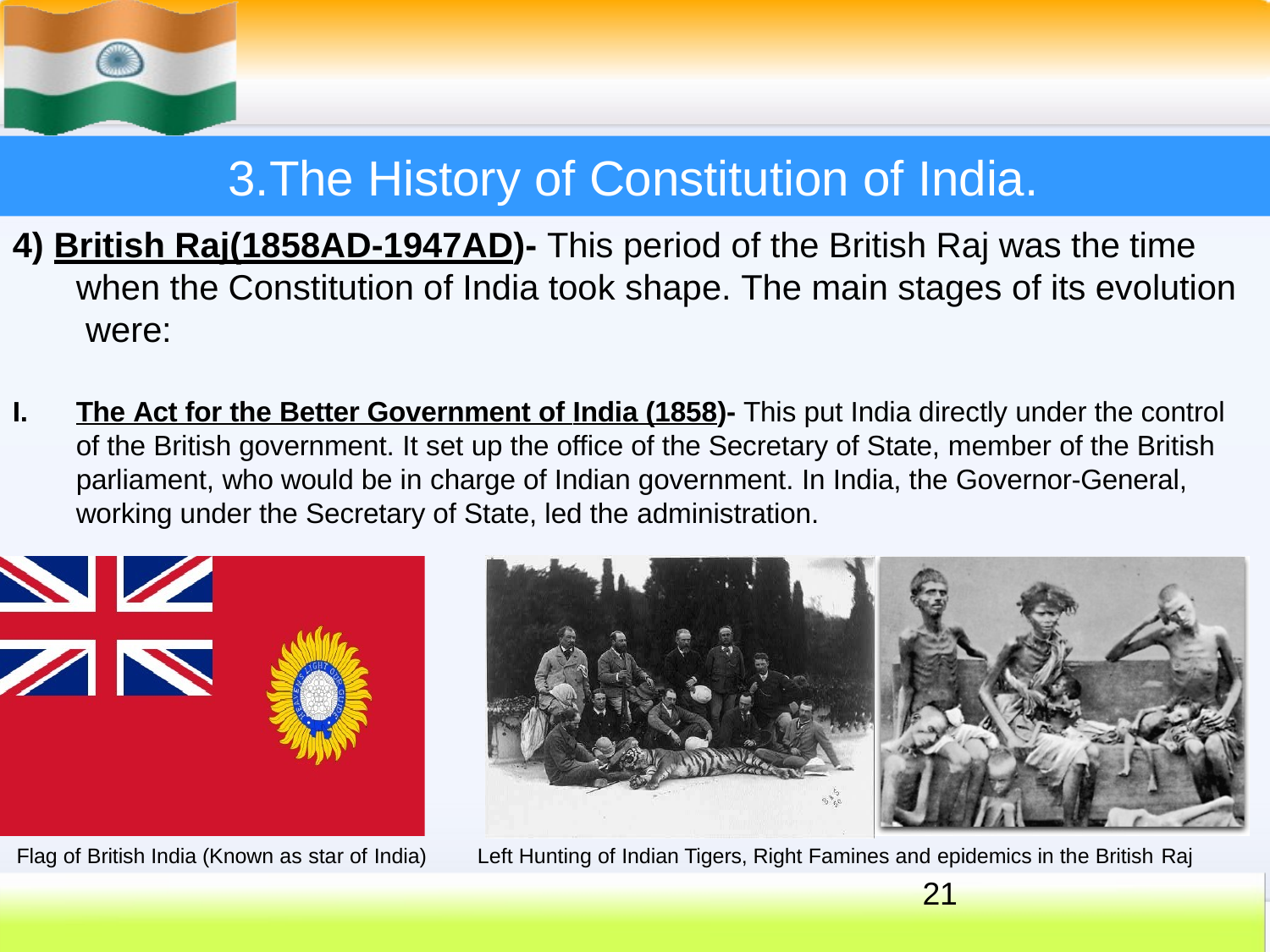

# 3.The History of Constitution of India.
4) British Raj(1858AD-1947AD)- This period of the British Raj was the time  when the Constitution of India took shape. The main stages of its evolution  were:

I.	The Act for the Better Government of India (1858)- This put India directly under the control  of the British government. It set up the office of the Secretary of State, member of the British  parliament, who would be in charge of Indian government. In India, the Governor-General,  working under the Secretary of State, led the administration.

Flag of British India (Known as star of India)
Left Hunting of Indian Tigers, Right Famines and epidemics in the British Raj

21